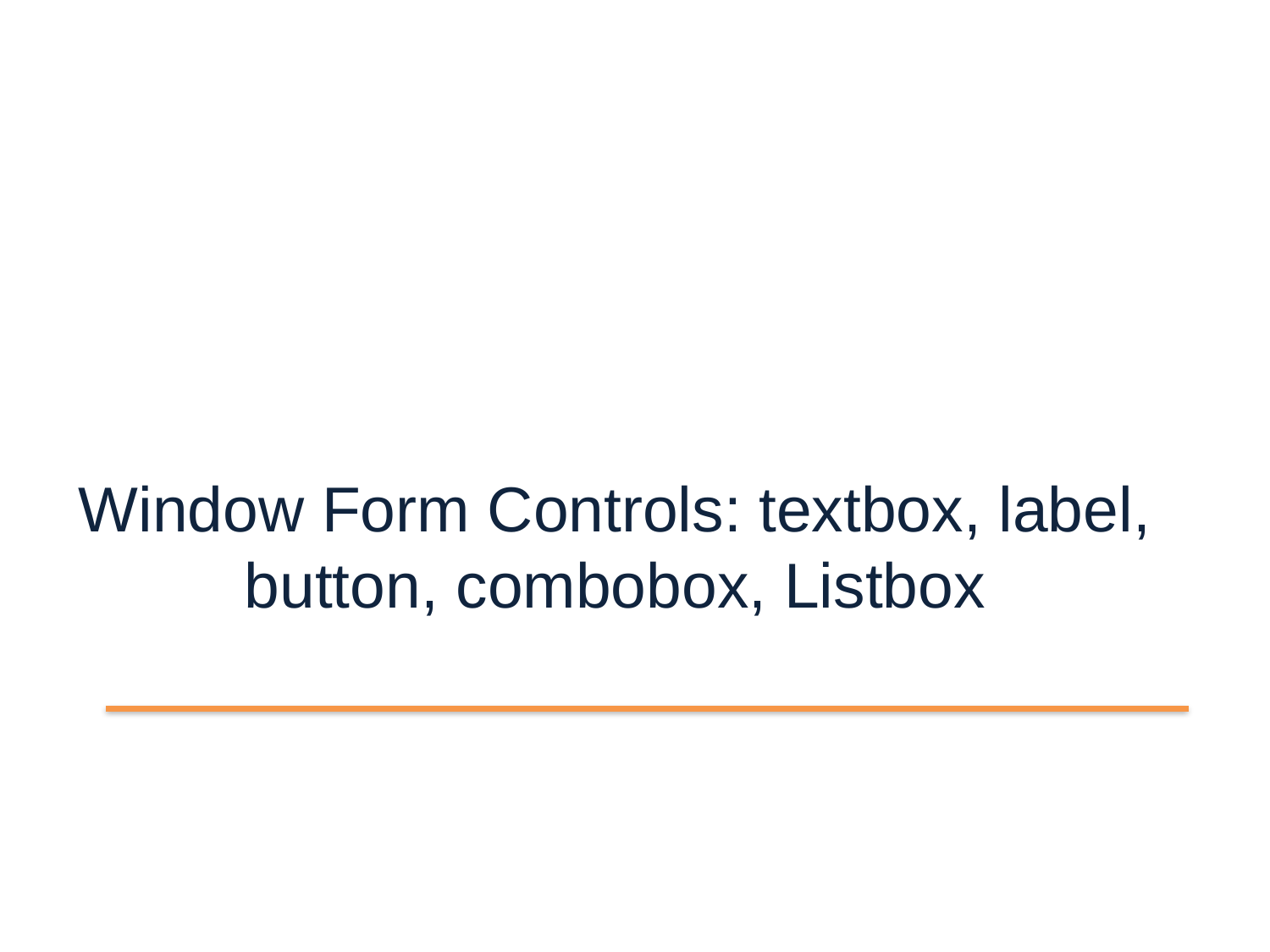

# Window Form Controls: textbox, label, button, combobox, Listbox